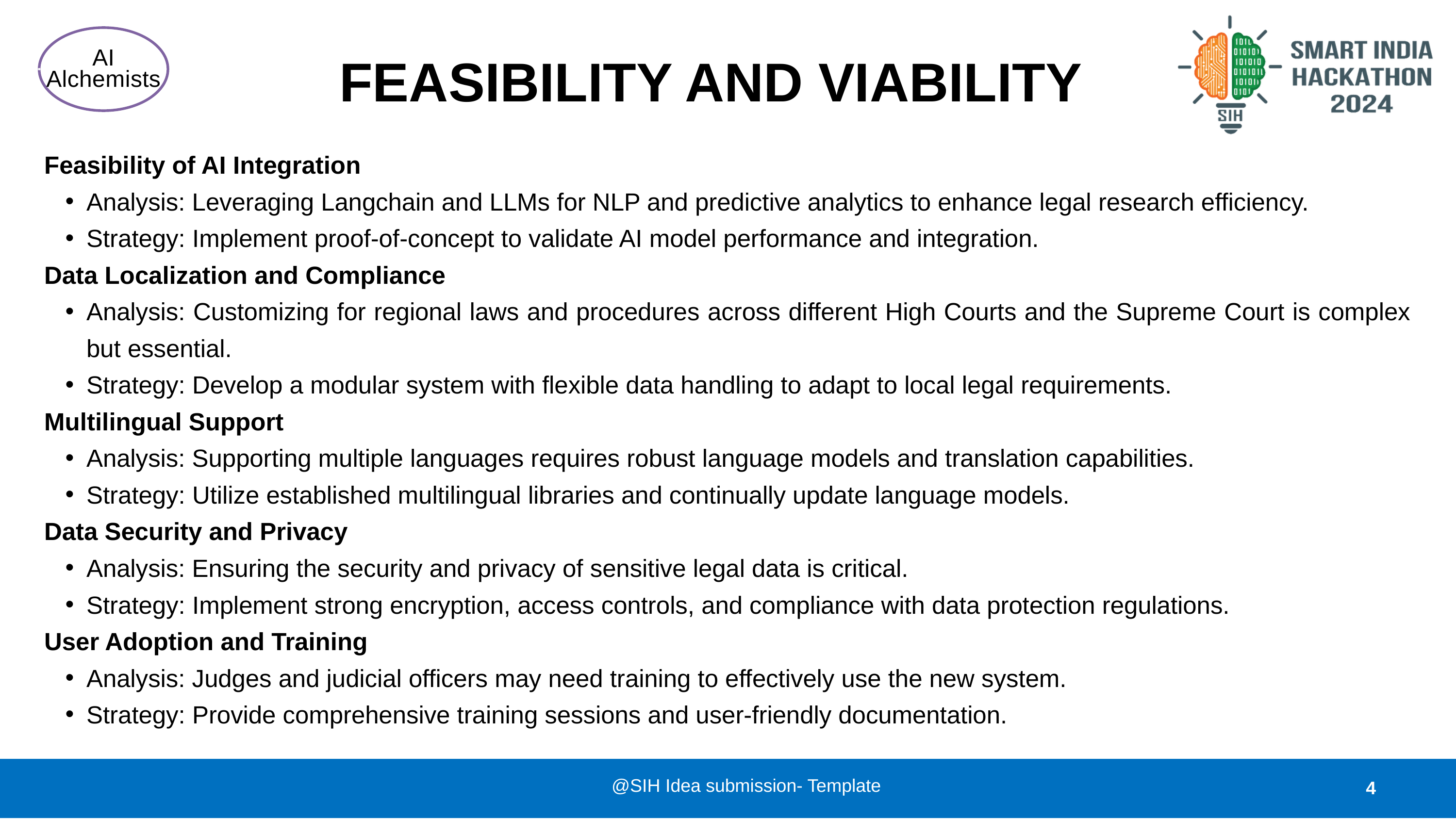

AI Alchemists
FEASIBILITY AND VIABILITY
Feasibility of AI Integration
Analysis: Leveraging Langchain and LLMs for NLP and predictive analytics to enhance legal research efficiency.
Strategy: Implement proof-of-concept to validate AI model performance and integration.
Data Localization and Compliance
Analysis: Customizing for regional laws and procedures across different High Courts and the Supreme Court is complex but essential.
Strategy: Develop a modular system with flexible data handling to adapt to local legal requirements.
Multilingual Support
Analysis: Supporting multiple languages requires robust language models and translation capabilities.
Strategy: Utilize established multilingual libraries and continually update language models.
Data Security and Privacy
Analysis: Ensuring the security and privacy of sensitive legal data is critical.
Strategy: Implement strong encryption, access controls, and compliance with data protection regulations.
User Adoption and Training
Analysis: Judges and judicial officers may need training to effectively use the new system.
Strategy: Provide comprehensive training sessions and user-friendly documentation.

@SIH Idea submission- Template
@SIH Idea submission- Template
4